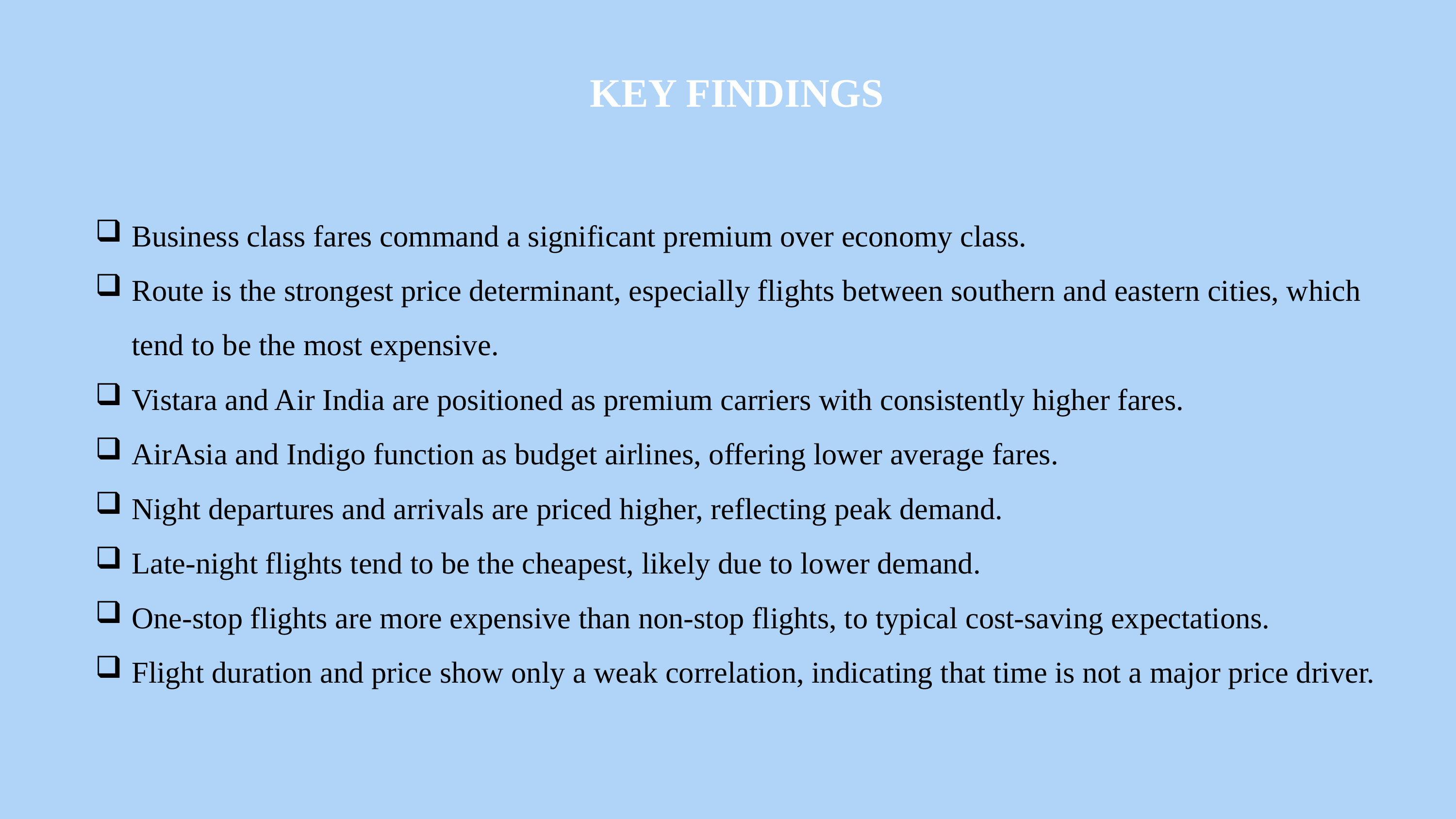

KEY FINDINGS
Business class fares command a significant premium over economy class.
Route is the strongest price determinant, especially flights between southern and eastern cities, which tend to be the most expensive.
Vistara and Air India are positioned as premium carriers with consistently higher fares.
AirAsia and Indigo function as budget airlines, offering lower average fares.
Night departures and arrivals are priced higher, reflecting peak demand.
Late-night flights tend to be the cheapest, likely due to lower demand.
One-stop flights are more expensive than non-stop flights, to typical cost-saving expectations.
Flight duration and price show only a weak correlation, indicating that time is not a major price driver.